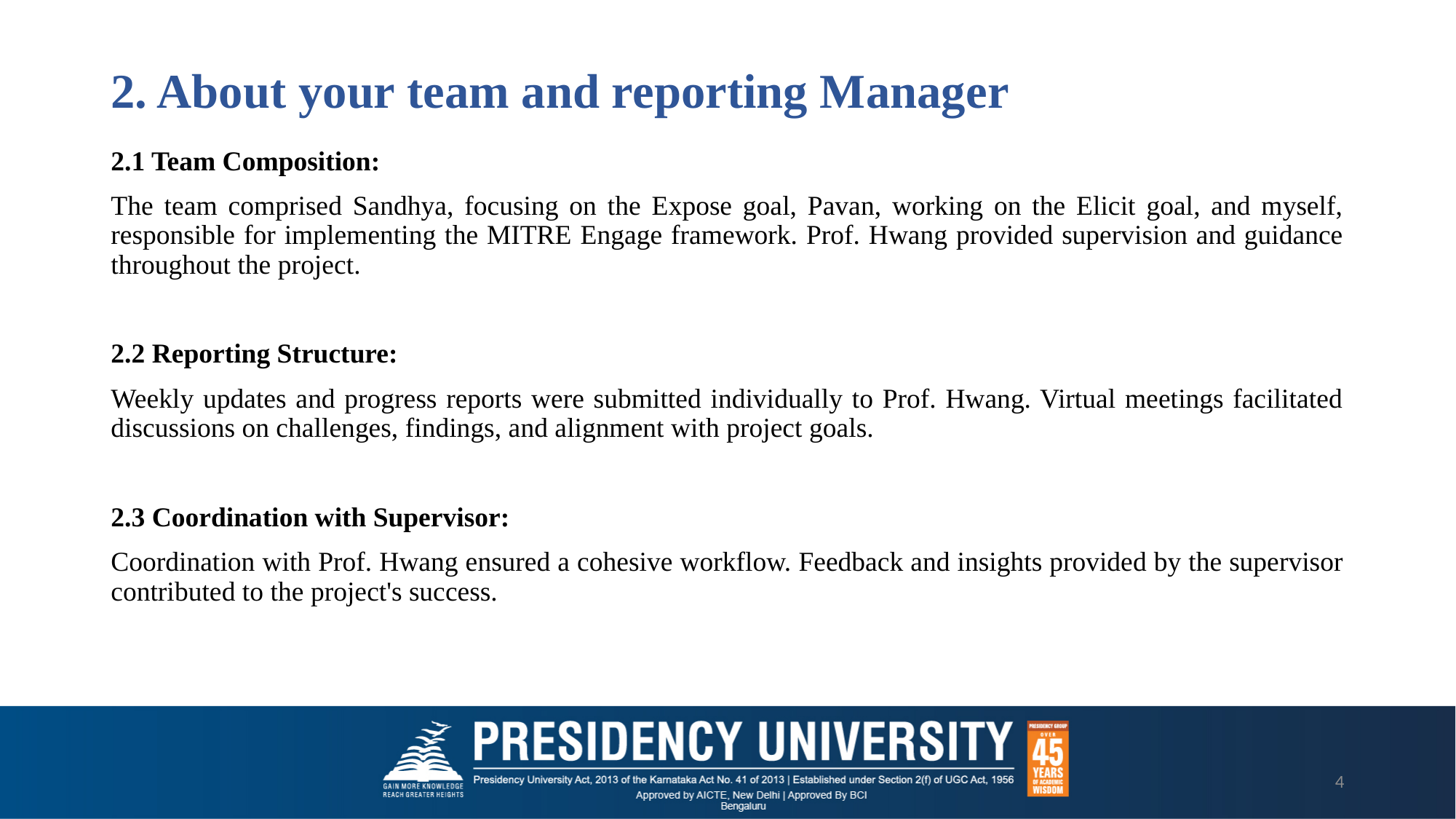

# 2. About your team and reporting Manager
2.1 Team Composition:
The team comprised Sandhya, focusing on the Expose goal, Pavan, working on the Elicit goal, and myself, responsible for implementing the MITRE Engage framework. Prof. Hwang provided supervision and guidance throughout the project.

2.2 Reporting Structure:
Weekly updates and progress reports were submitted individually to Prof. Hwang. Virtual meetings facilitated discussions on challenges, findings, and alignment with project goals.

2.3 Coordination with Supervisor:
Coordination with Prof. Hwang ensured a cohesive workflow. Feedback and insights provided by the supervisor contributed to the project's success.

4